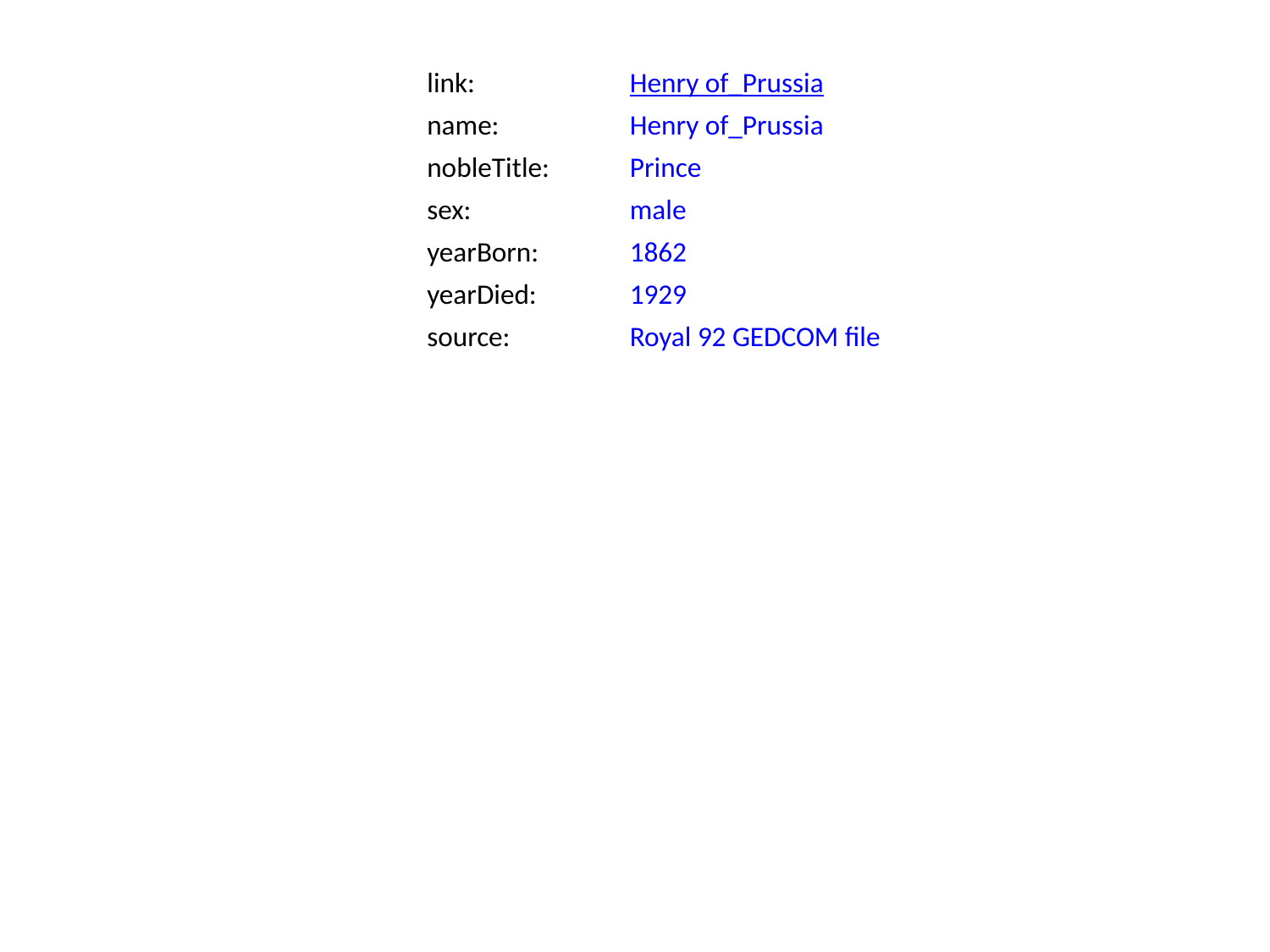

link:

Henry of_Prussia

name:

Henry of_Prussia

nobleTitle:

Prince

sex:

male

yearBorn:

1862

yearDied:

1929

source:

Royal 92 GEDCOM file